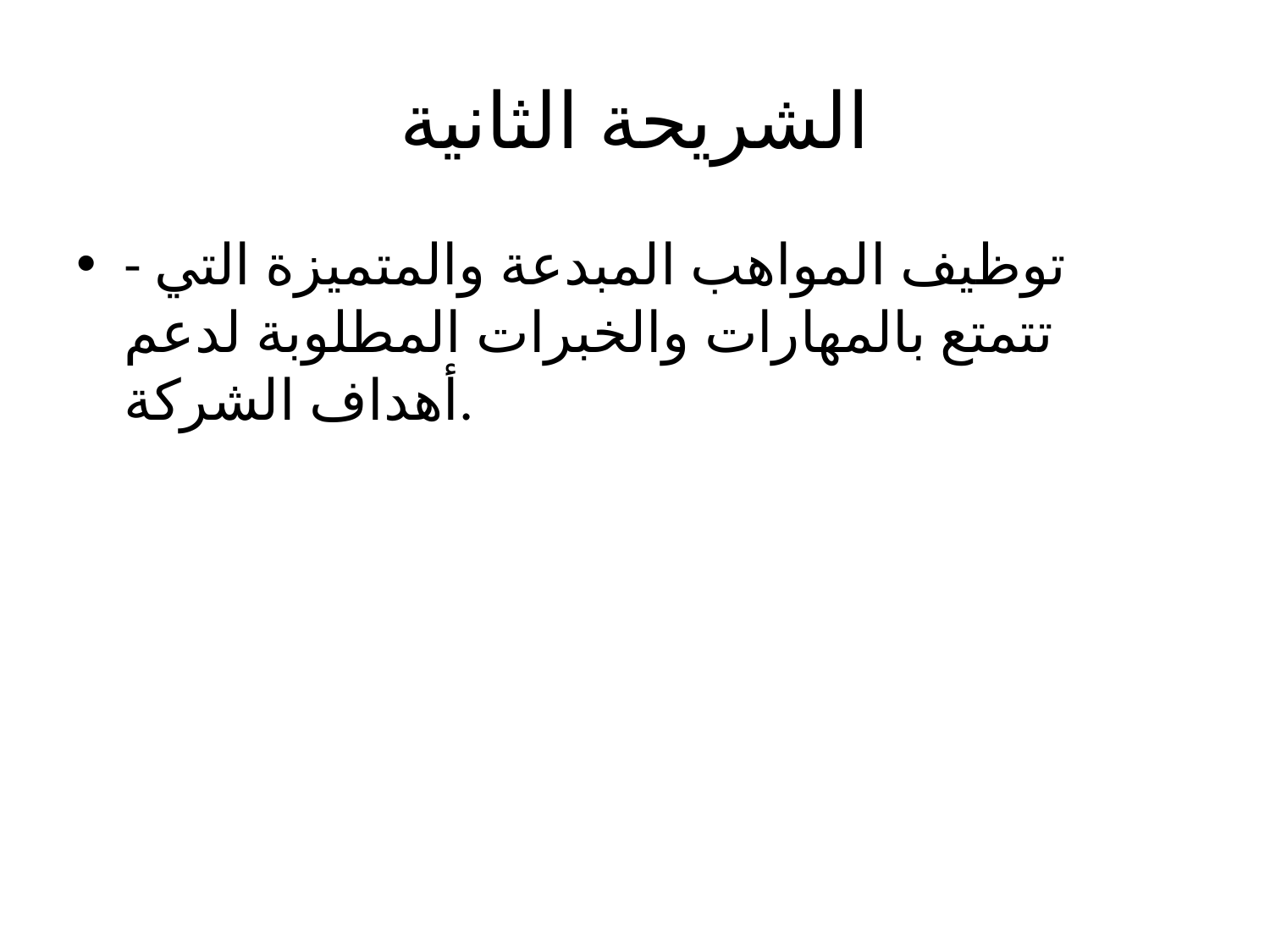

# الشريحة الثانية
- توظيف المواهب المبدعة والمتميزة التي تتمتع بالمهارات والخبرات المطلوبة لدعم أهداف الشركة.